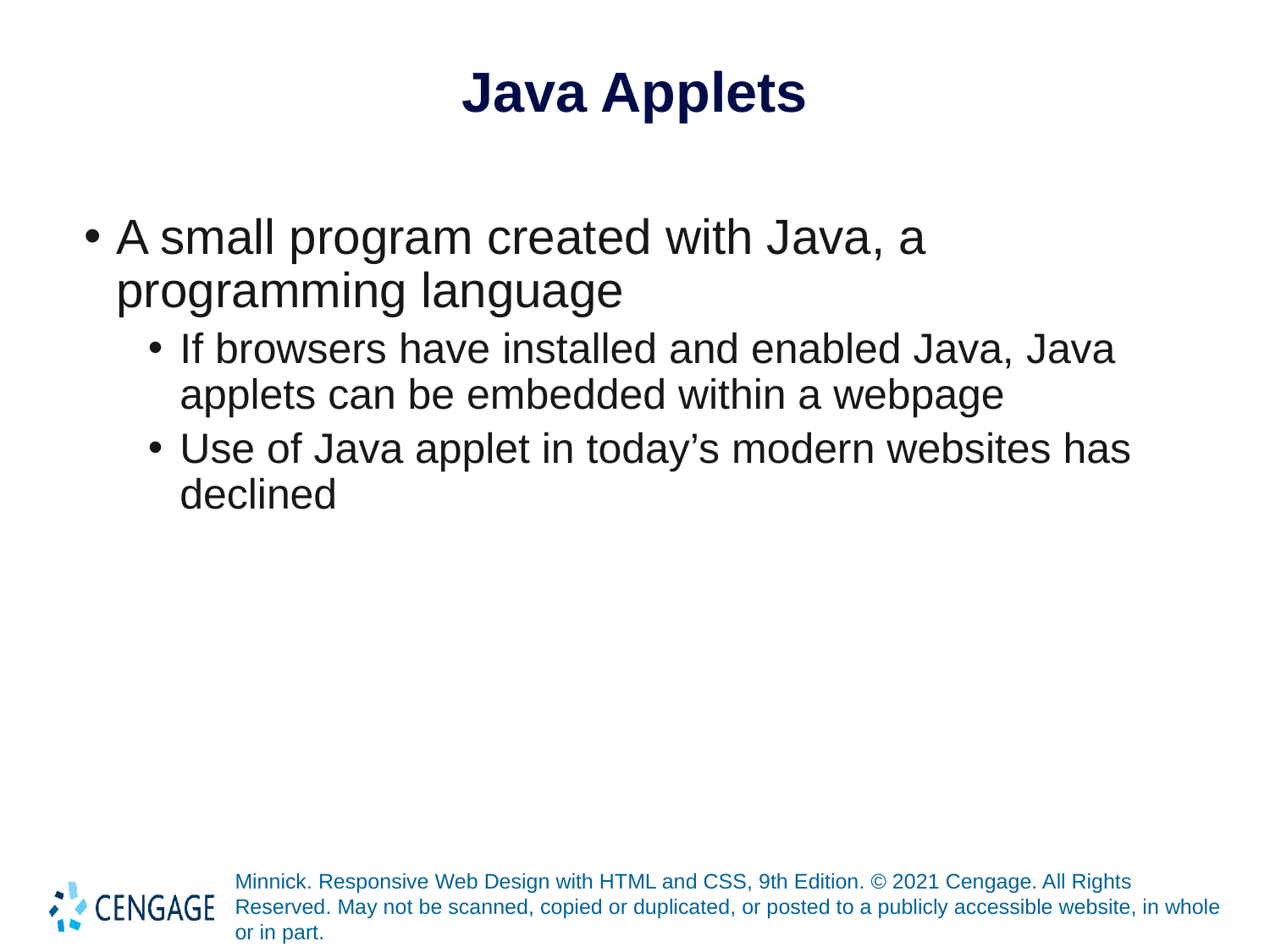

# Java Applets
A small program created with Java, a programming language
If browsers have installed and enabled Java, Java applets can be embedded within a webpage
Use of Java applet in today’s modern websites has declined
Minnick. Responsive Web Design with HTML and CSS, 9th Edition. © 2021 Cengage. All Rights Reserved. May not be scanned, copied or duplicated, or posted to a publicly accessible website, in whole or in part.